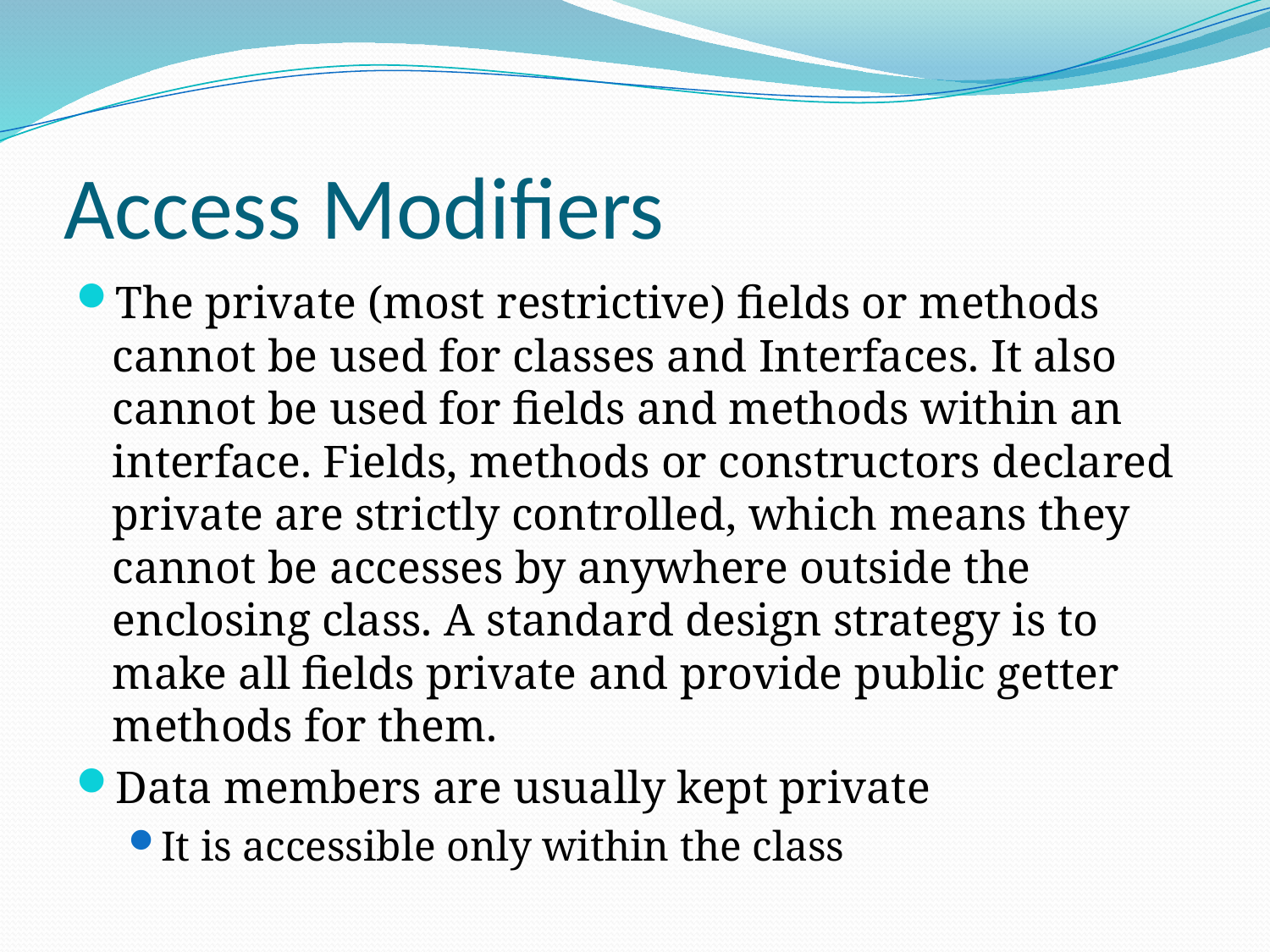

# Access Modifiers
The private (most restrictive) fields or methods cannot be used for classes and Interfaces. It also cannot be used for fields and methods within an interface. Fields, methods or constructors declared private are strictly controlled, which means they cannot be accesses by anywhere outside the enclosing class. A standard design strategy is to make all fields private and provide public getter methods for them.
Data members are usually kept private
It is accessible only within the class